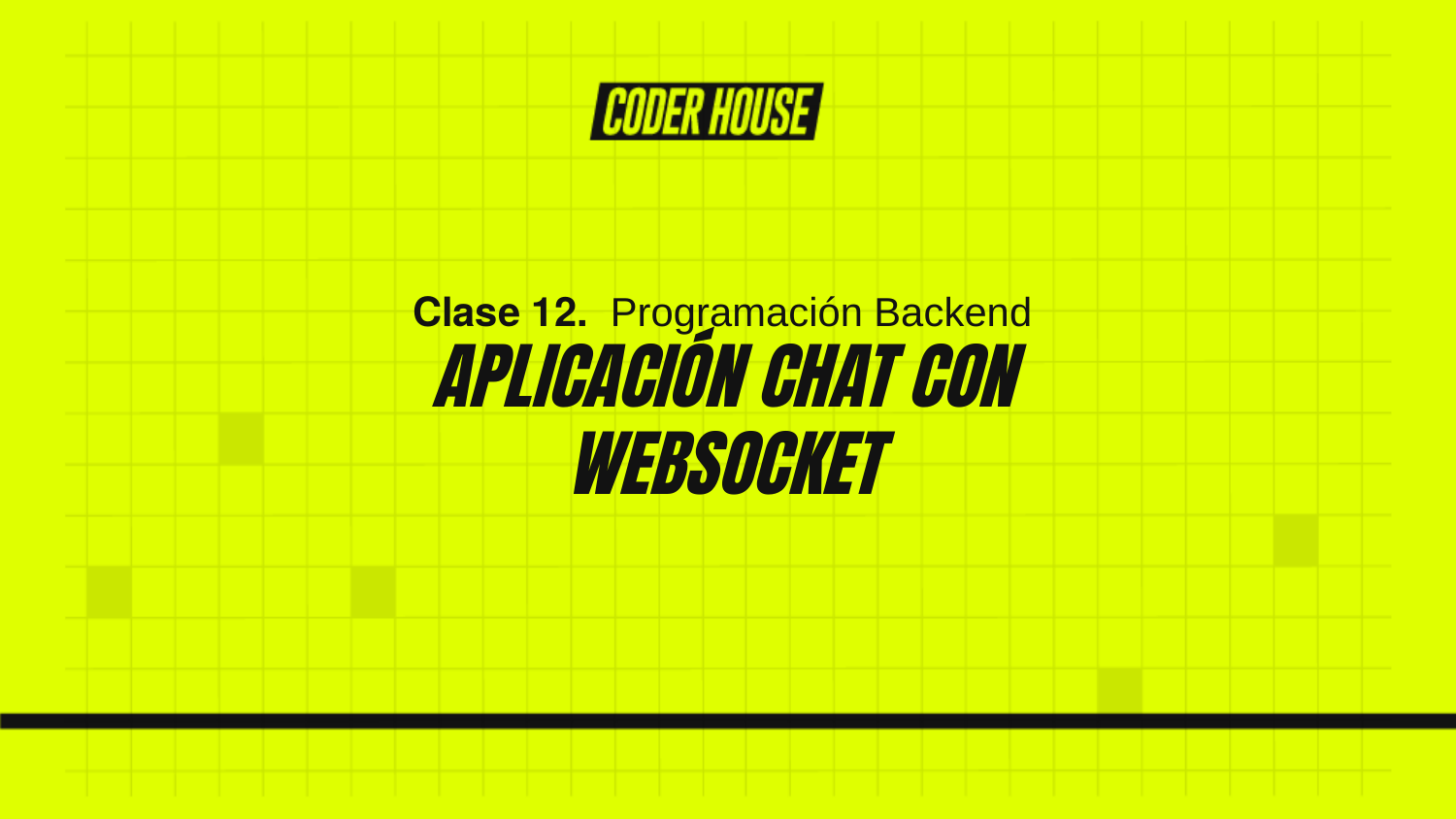

Clase 12.  Programación Backend
APLICACIÓN CHAT CON WEBSOCKET